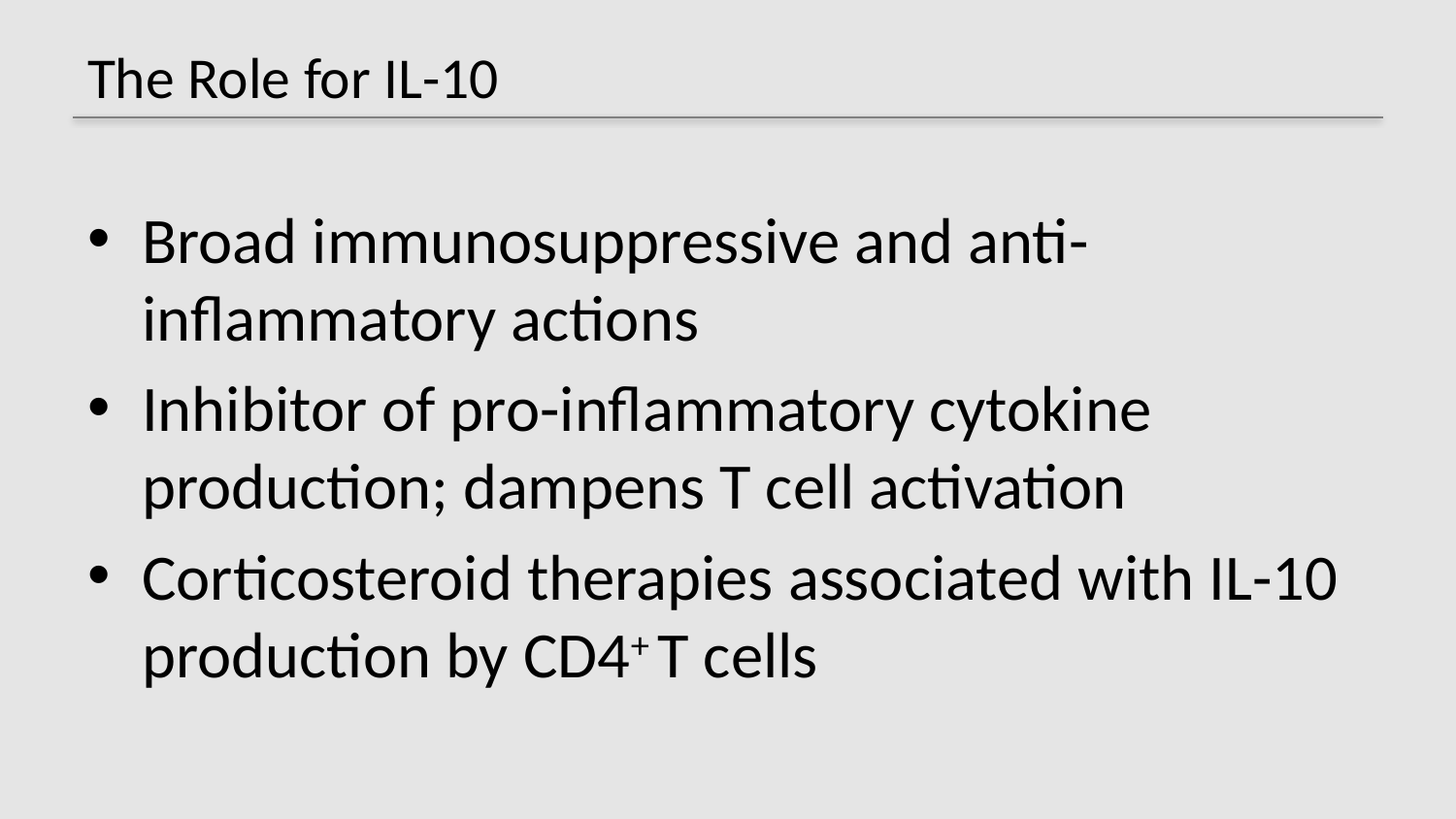

# The Role for IL-10
Broad immunosuppressive and anti-inflammatory actions
Inhibitor of pro-inflammatory cytokine production; dampens T cell activation
Corticosteroid therapies associated with IL-10 production by CD4+ T cells